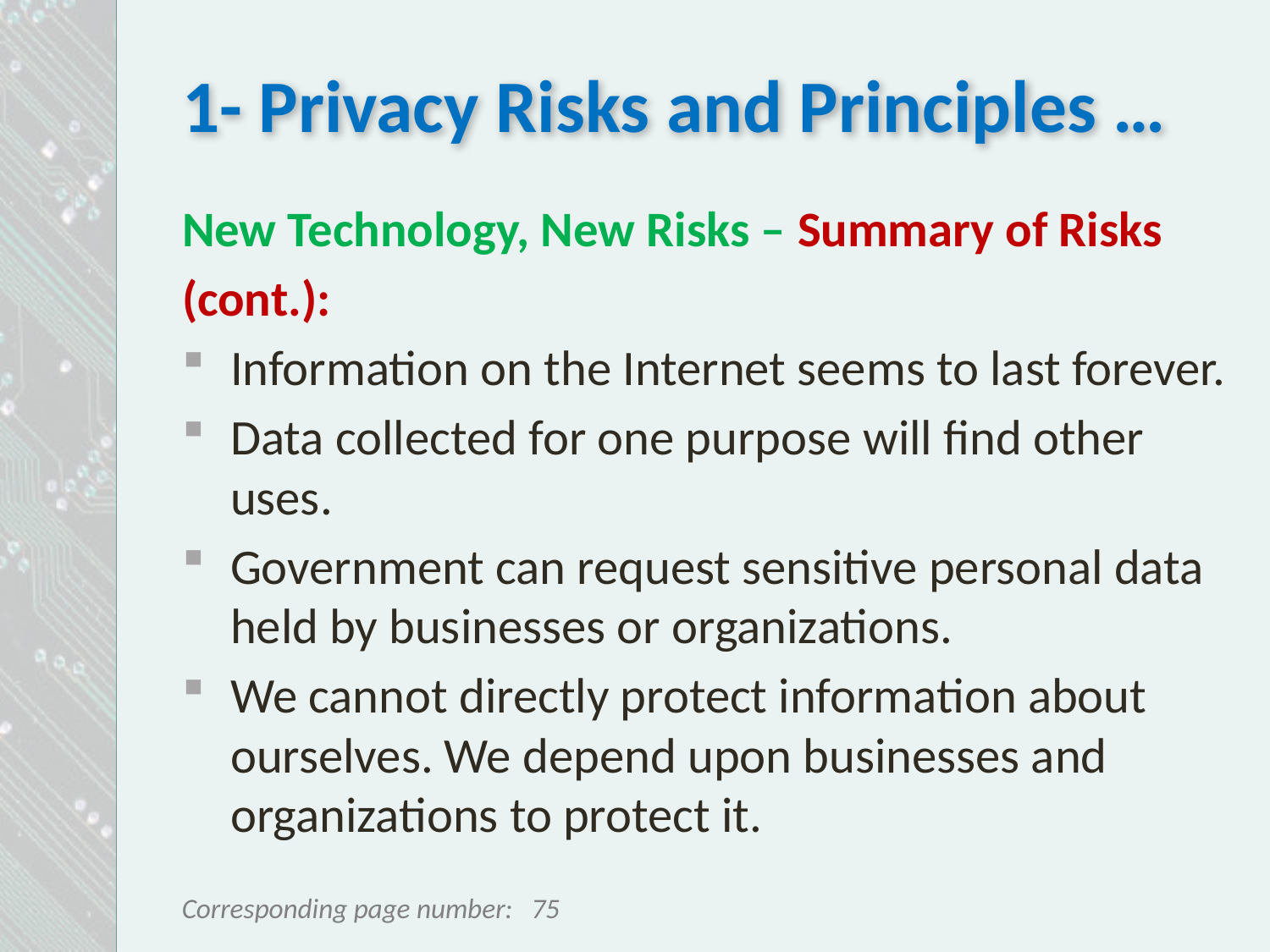

# 1- Privacy Risks and Principles …
New Technology, New Risks – Summary of Risks
(cont.):
Information on the Internet seems to last forever.
Data collected for one purpose will find other uses.
Government can request sensitive personal data held by businesses or organizations.
We cannot directly protect information about ourselves. We depend upon businesses and organizations to protect it.

75